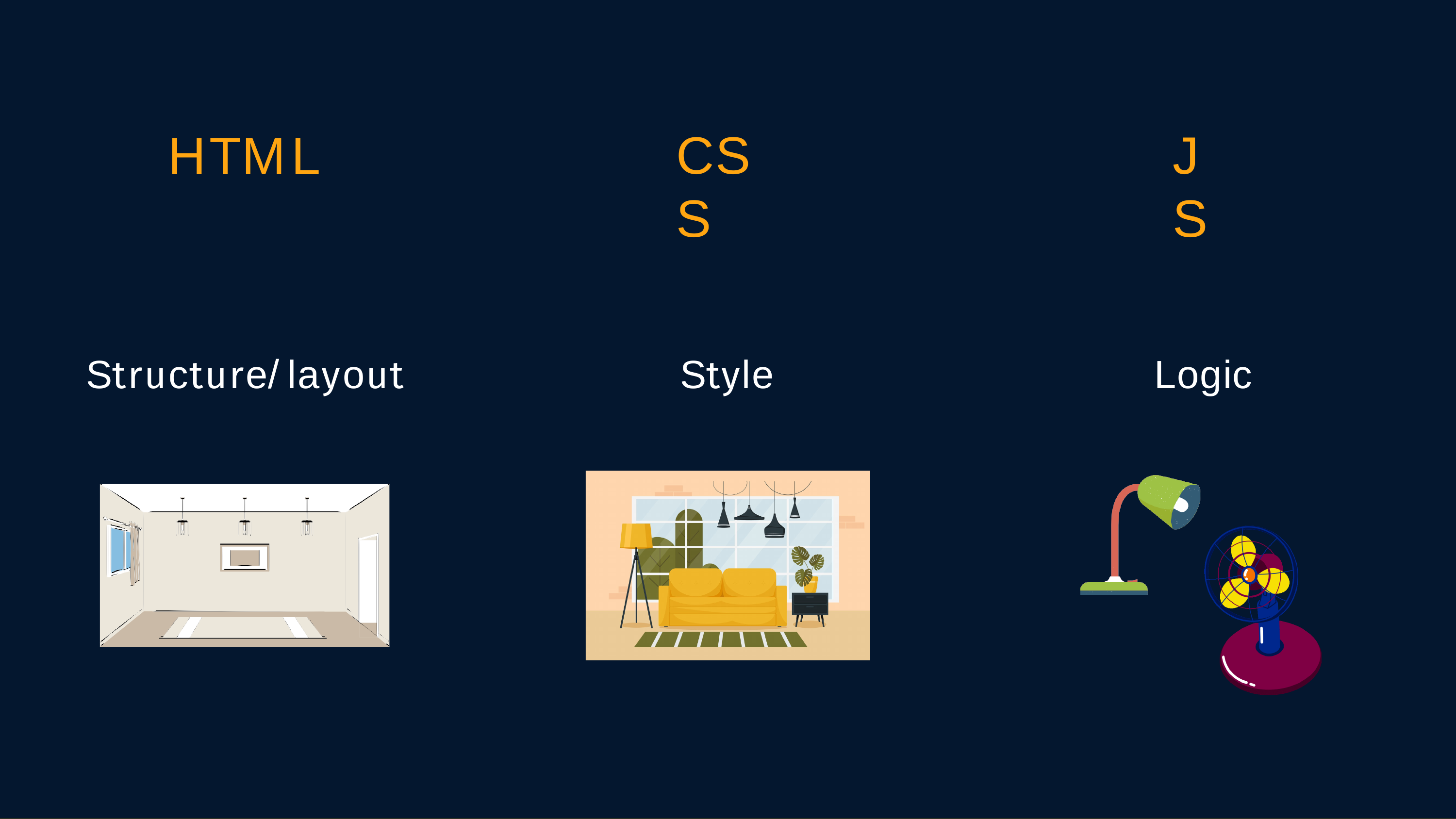

# HTML
CSS
JS
Structure/layout
Style
Logic